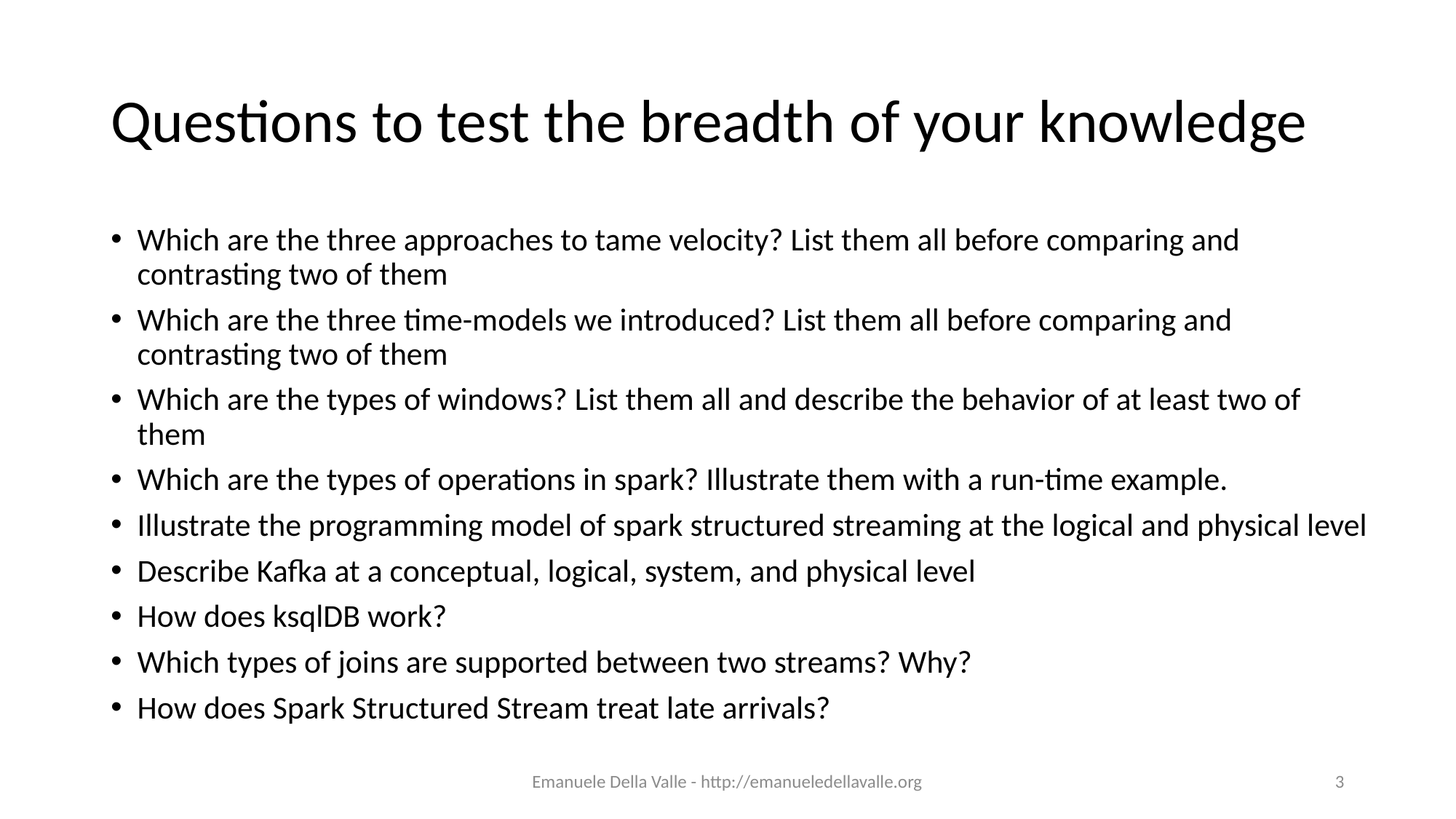

# Questions to test the breadth of your knowledge
Which are the three approaches to tame velocity? List them all before comparing and contrasting two of them
Which are the three time-models we introduced? List them all before comparing and contrasting two of them
Which are the types of windows? List them all and describe the behavior of at least two of them
Which are the types of operations in spark? Illustrate them with a run-time example.
Illustrate the programming model of spark structured streaming at the logical and physical level
Describe Kafka at a conceptual, logical, system, and physical level
How does ksqlDB work?
Which types of joins are supported between two streams? Why?
How does Spark Structured Stream treat late arrivals?
Emanuele Della Valle - http://emanueledellavalle.org
3